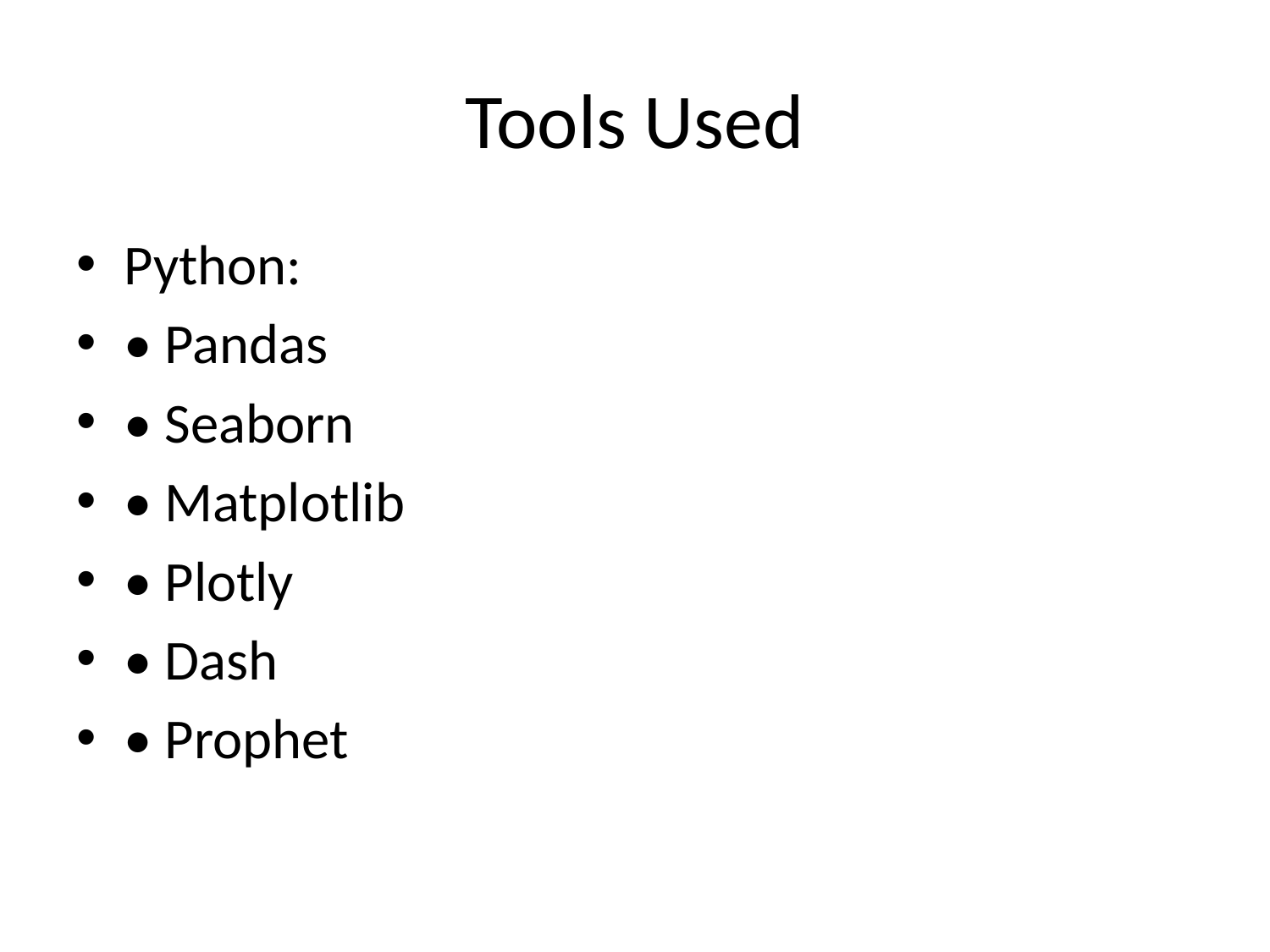

# Tools Used
Python:
• Pandas
• Seaborn
• Matplotlib
• Plotly
• Dash
• Prophet